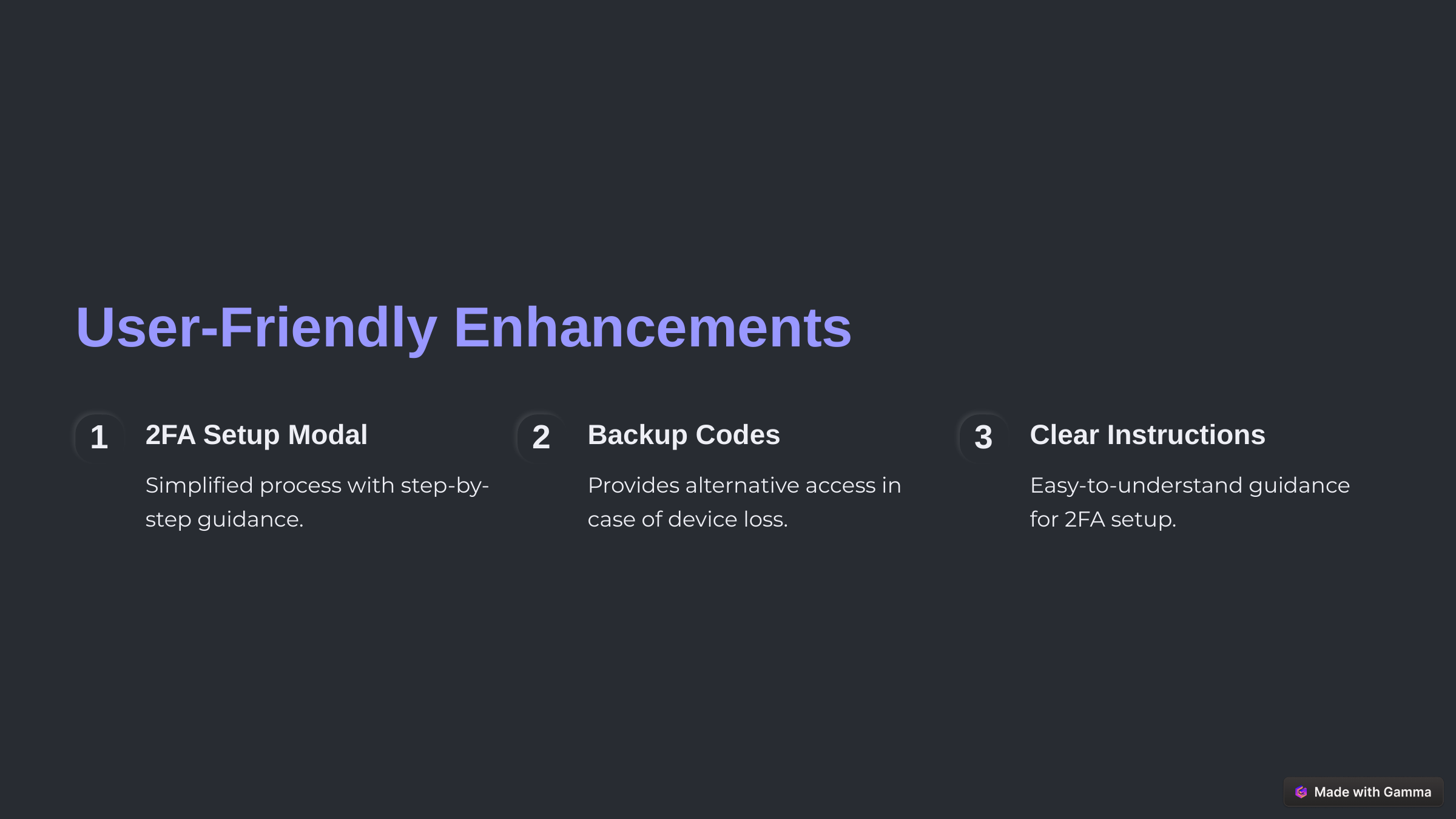

User-Friendly Enhancements

2FA Setup Modal

Backup Codes

Clear Instructions
1
2
3
Simplified process with step-by-step guidance.
Provides alternative access in case of device loss.
Easy-to-understand guidance for 2FA setup.